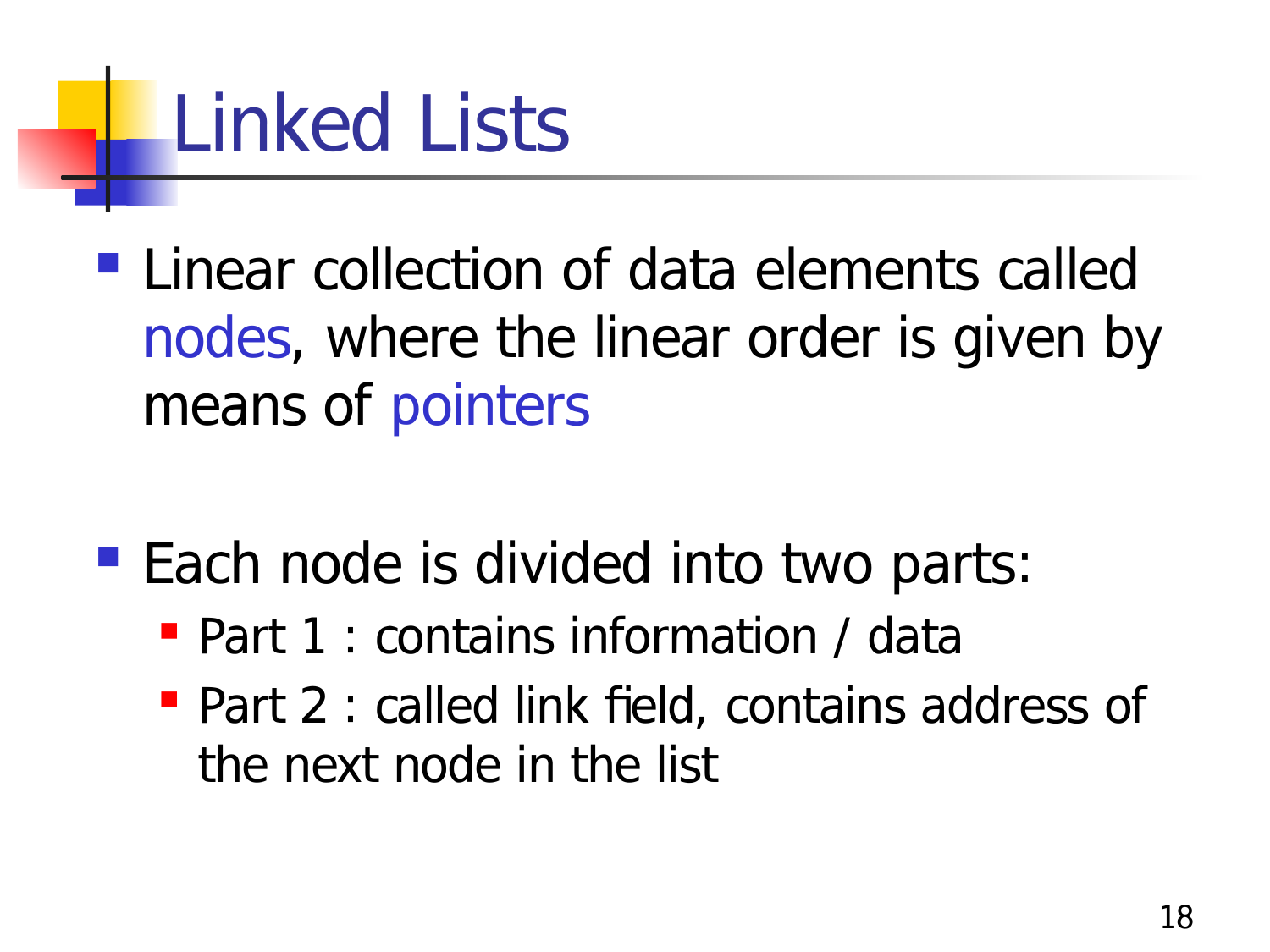

# Linked Lists
Linear collection of data elements called nodes, where the linear order is given by means of pointers

Each node is divided into two parts:
Part 1 : contains information / data
Part 2 : called link field, contains address of the next node in the list
18